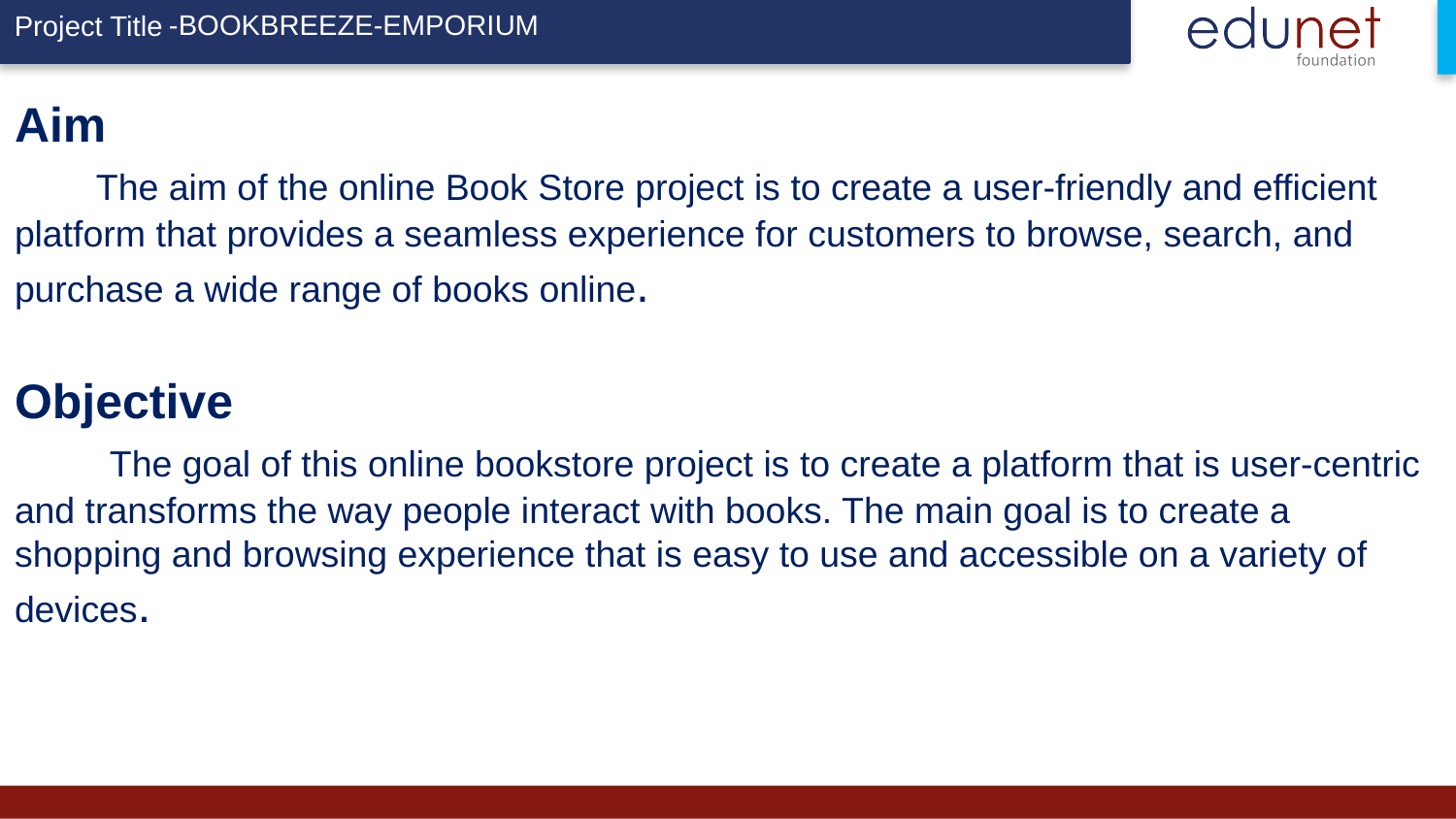

-BOOKBREEZE-EMPORIUM
# Aim The aim of the online Book Store project is to create a user-friendly and efficient platform that provides a seamless experience for customers to browse, search, and purchase a wide range of books online. Objective The goal of this online bookstore project is to create a platform that is user-centric and transforms the way people interact with books. The main goal is to create a shopping and browsing experience that is easy to use and accessible on a variety of devices.